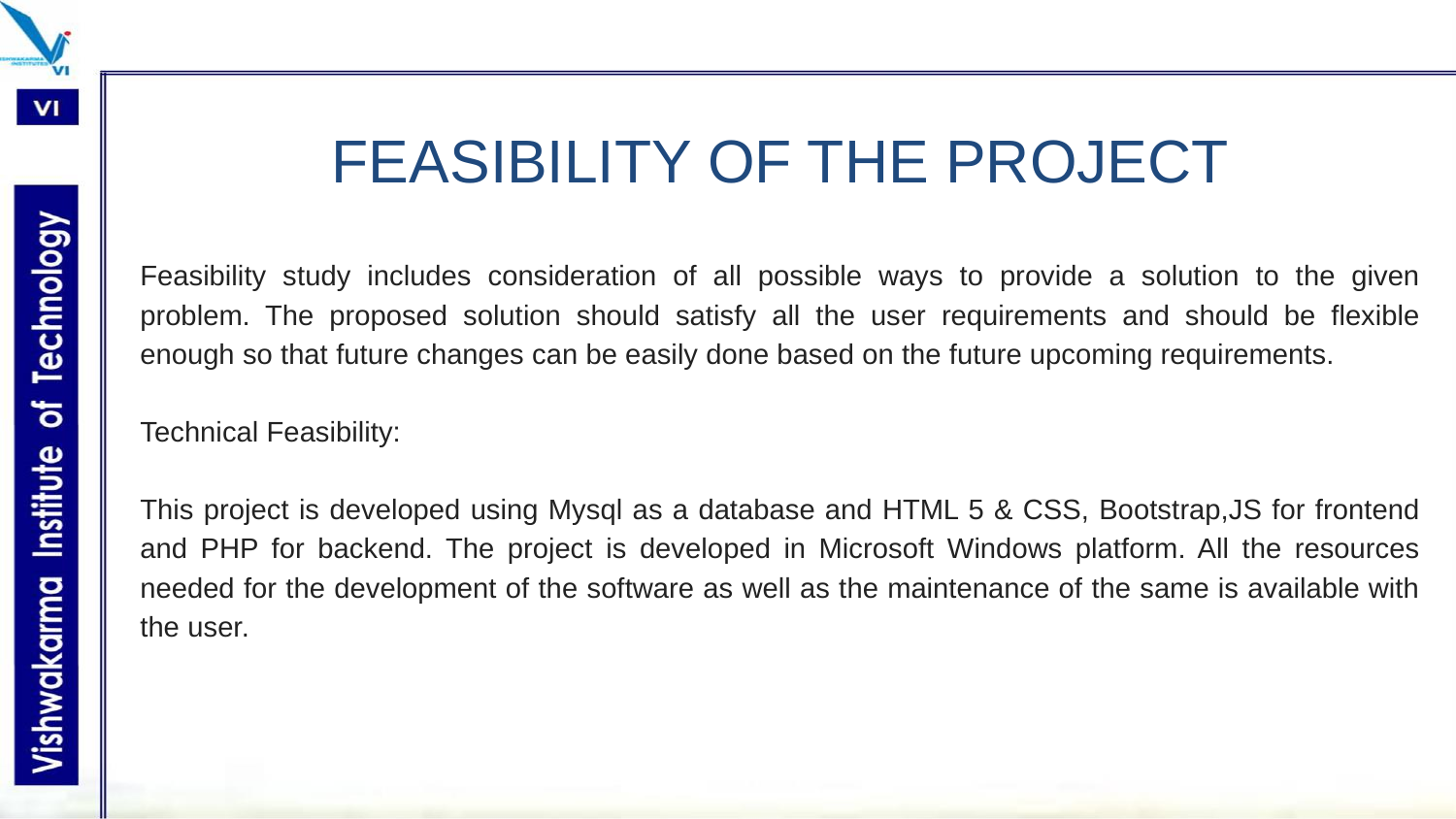

# FEASIBILITY OF THE PROJECT
Feasibility study includes consideration of all possible ways to provide a solution to the given problem. The proposed solution should satisfy all the user requirements and should be flexible enough so that future changes can be easily done based on the future upcoming requirements.

Technical Feasibility:

This project is developed using Mysql as a database and HTML 5 & CSS, Bootstrap,JS for frontend and PHP for backend. The project is developed in Microsoft Windows platform. All the resources needed for the development of the software as well as the maintenance of the same is available with the user.